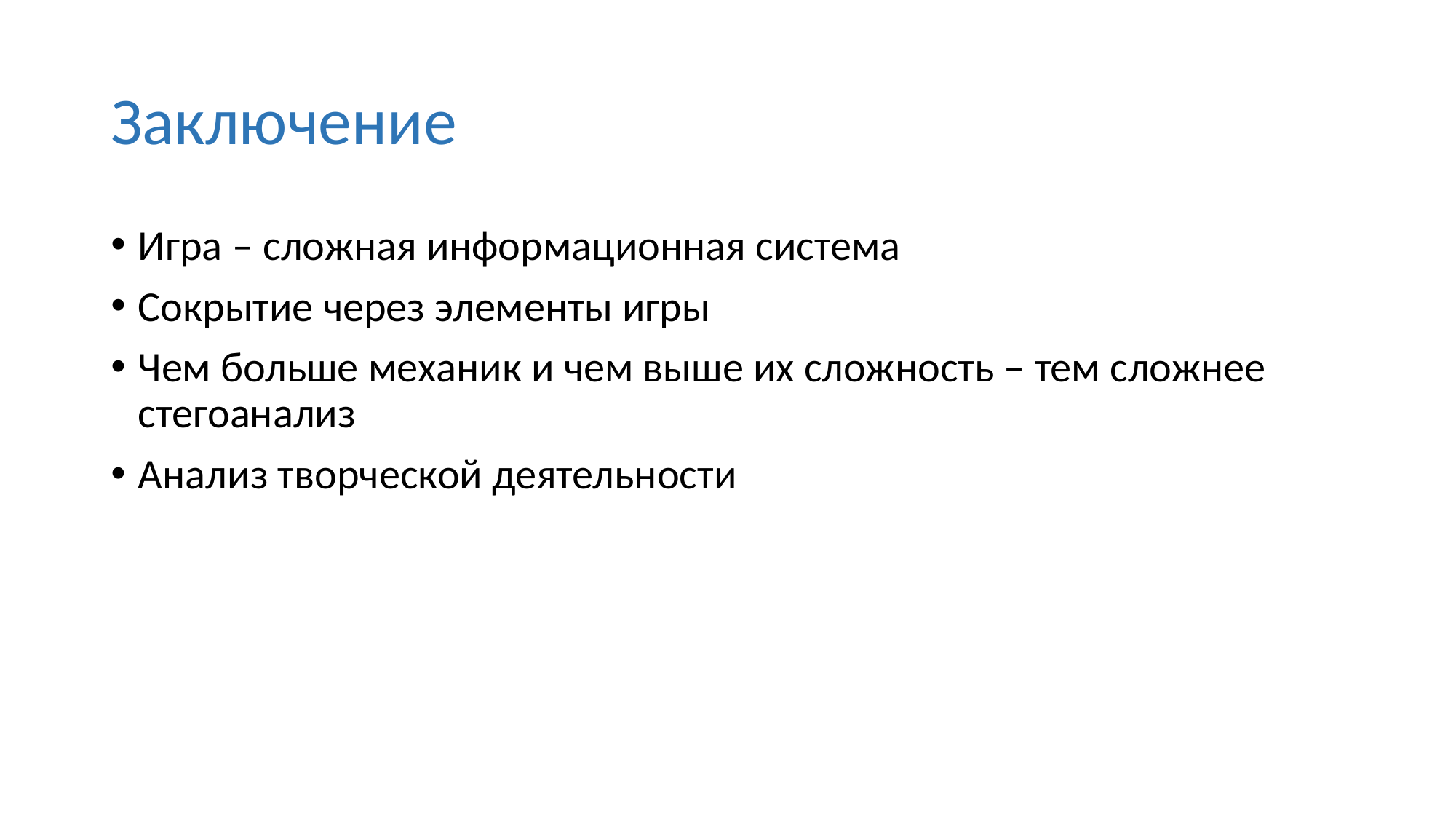

# Заключение
Игра – сложная информационная система
Сокрытие через элементы игры
Чем больше механик и чем выше их сложность – тем сложнее стегоанализ
Анализ творческой деятельности